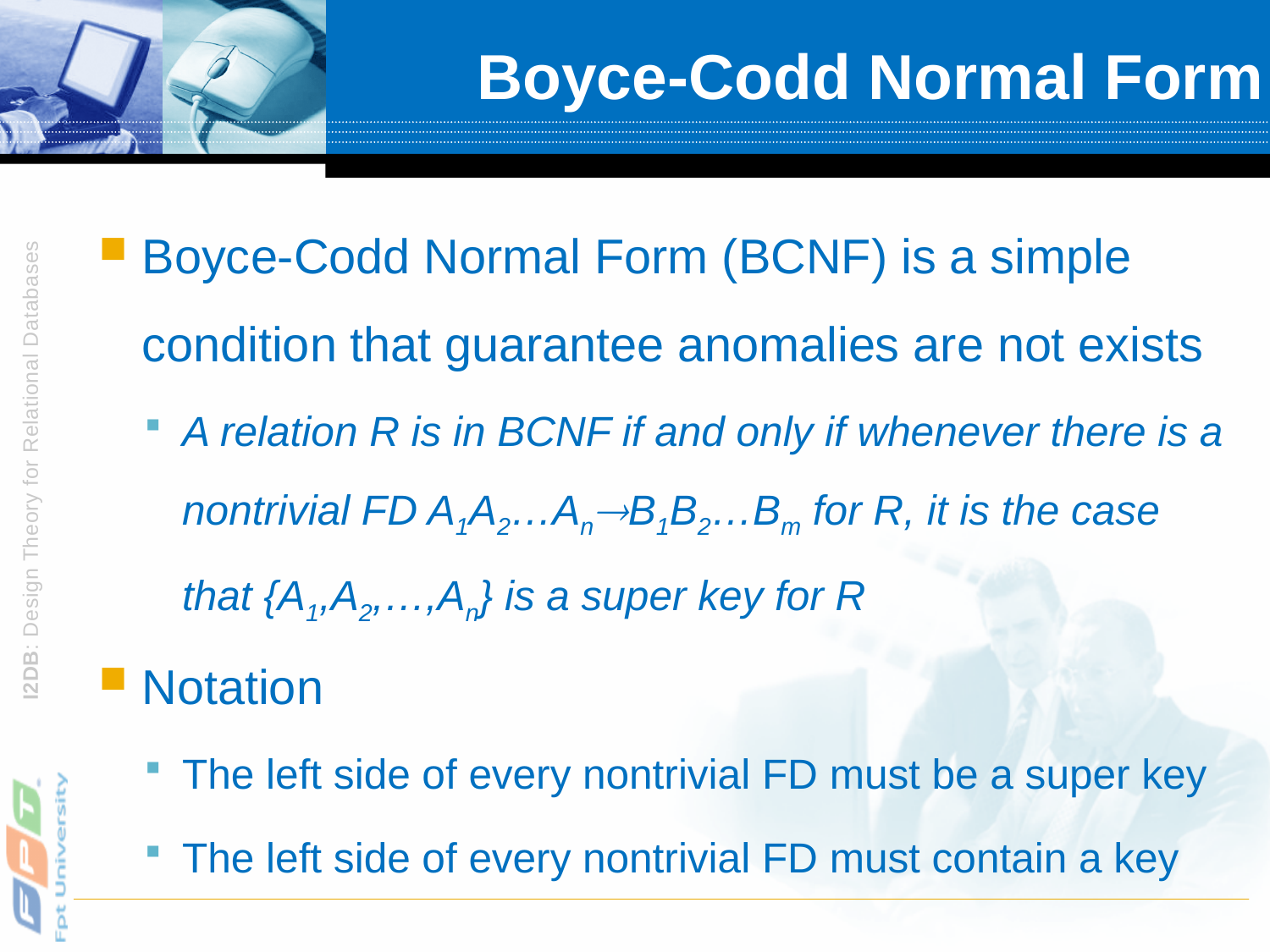

# Boyce-Codd Normal Form
Boyce-Codd Normal Form (BCNF) is a simple condition that guarantee anomalies are not exists
A relation R is in BCNF if and only if whenever there is a nontrivial FD A1A2…An→B1B2…Bm for R, it is the case that {A1,A2,…,An} is a super key for R
Notation
The left side of every nontrivial FD must be a super key
The left side of every nontrivial FD must contain a key